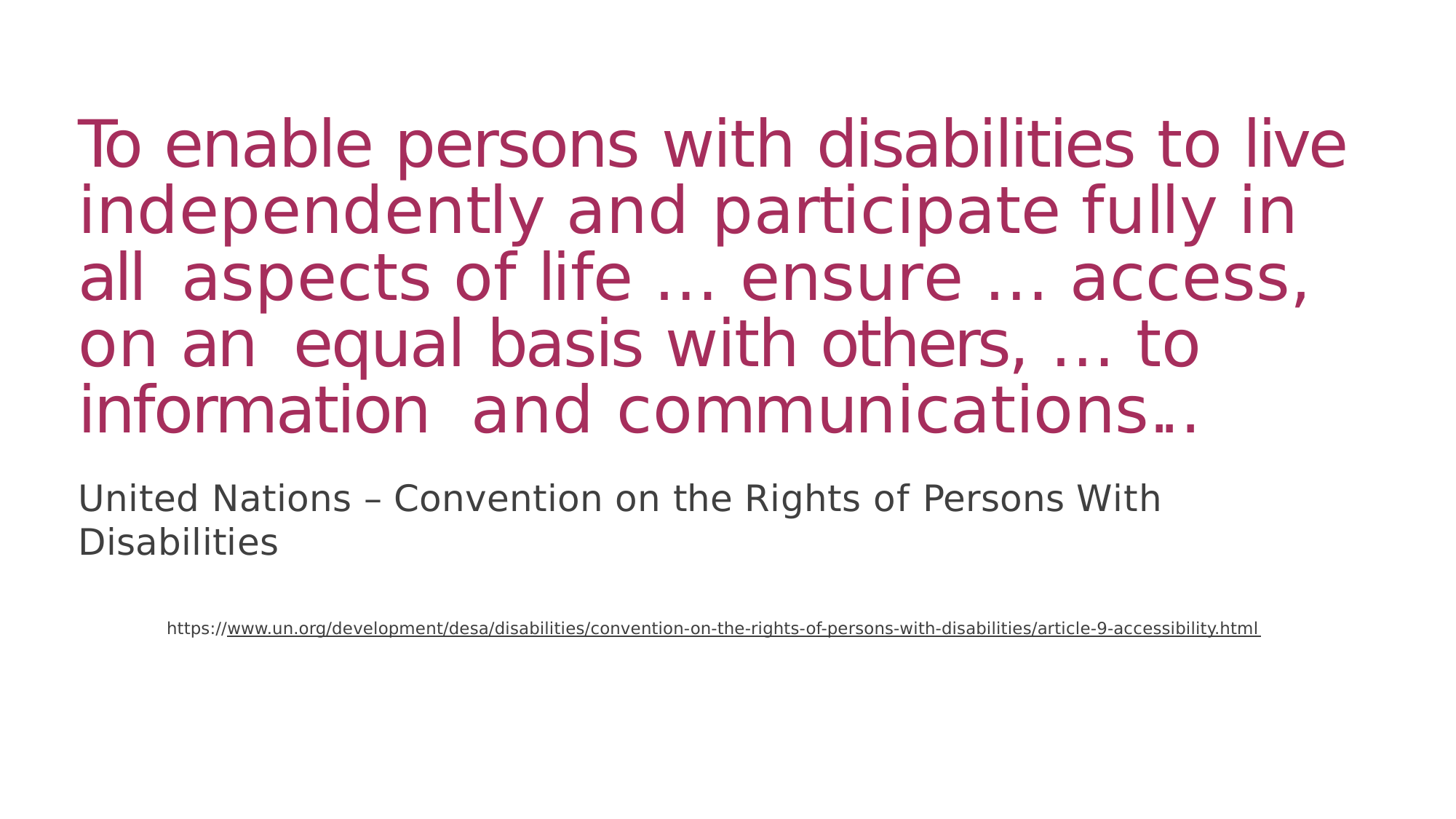

# To enable persons with disabilities to live  independently and participate fully in all  aspects of life … ensure … access, on an  equal basis with others, … to information  and communications...
United Nations – Convention on the Rights of Persons With Disabilities
https://www.un.org/development/desa/disabilities/convention-on-the-rights-of-persons-with-disabilities/article-9-accessibility.html
3